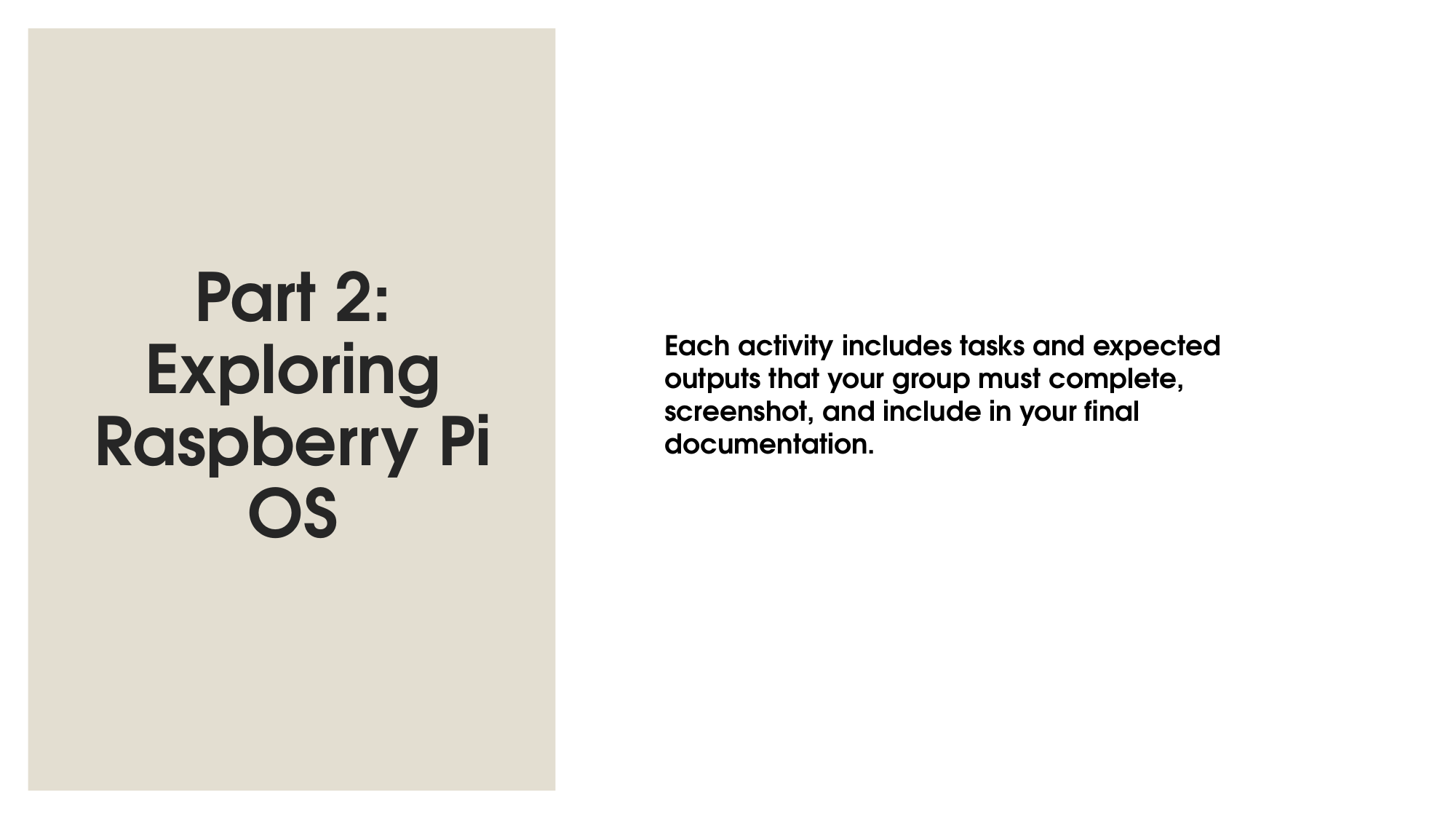

# Part 2: Exploring Raspberry Pi OS
Each activity includes tasks and expected outputs that your group must complete, screenshot, and include in your final documentation.